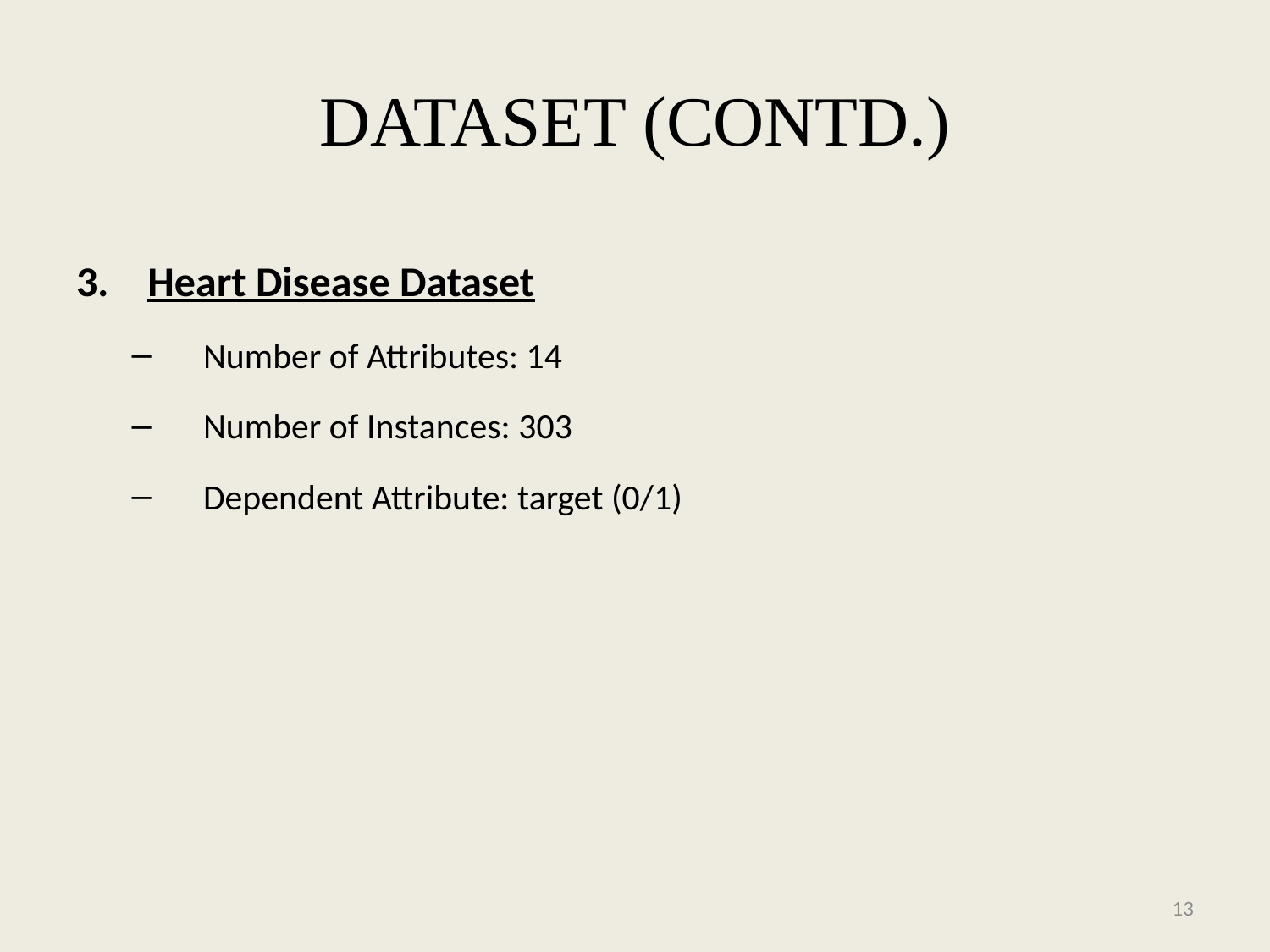

# DATASET (CONTD.)
Heart Disease Dataset
Number of Attributes: 14
Number of Instances: 303
Dependent Attribute: target (0/1)
13